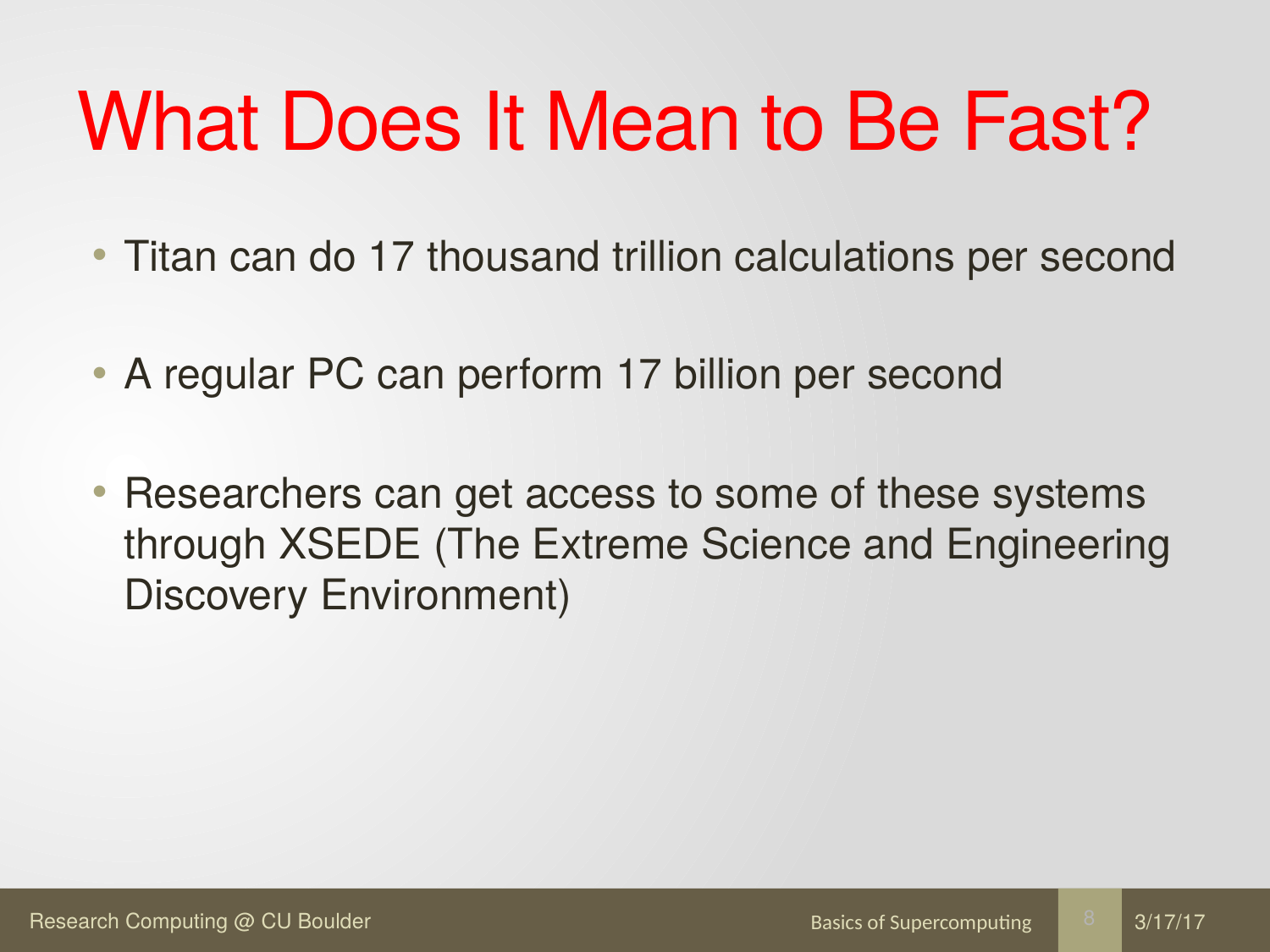

# What Does It Mean to Be Fast?
Titan can do 17 thousand trillion calculations per second

A regular PC can perform 17 billion per second

Researchers can get access to some of these systems through XSEDE (The Extreme Science and Engineering Discovery Environment)

Basics of Supercomputing
3/17/17
8